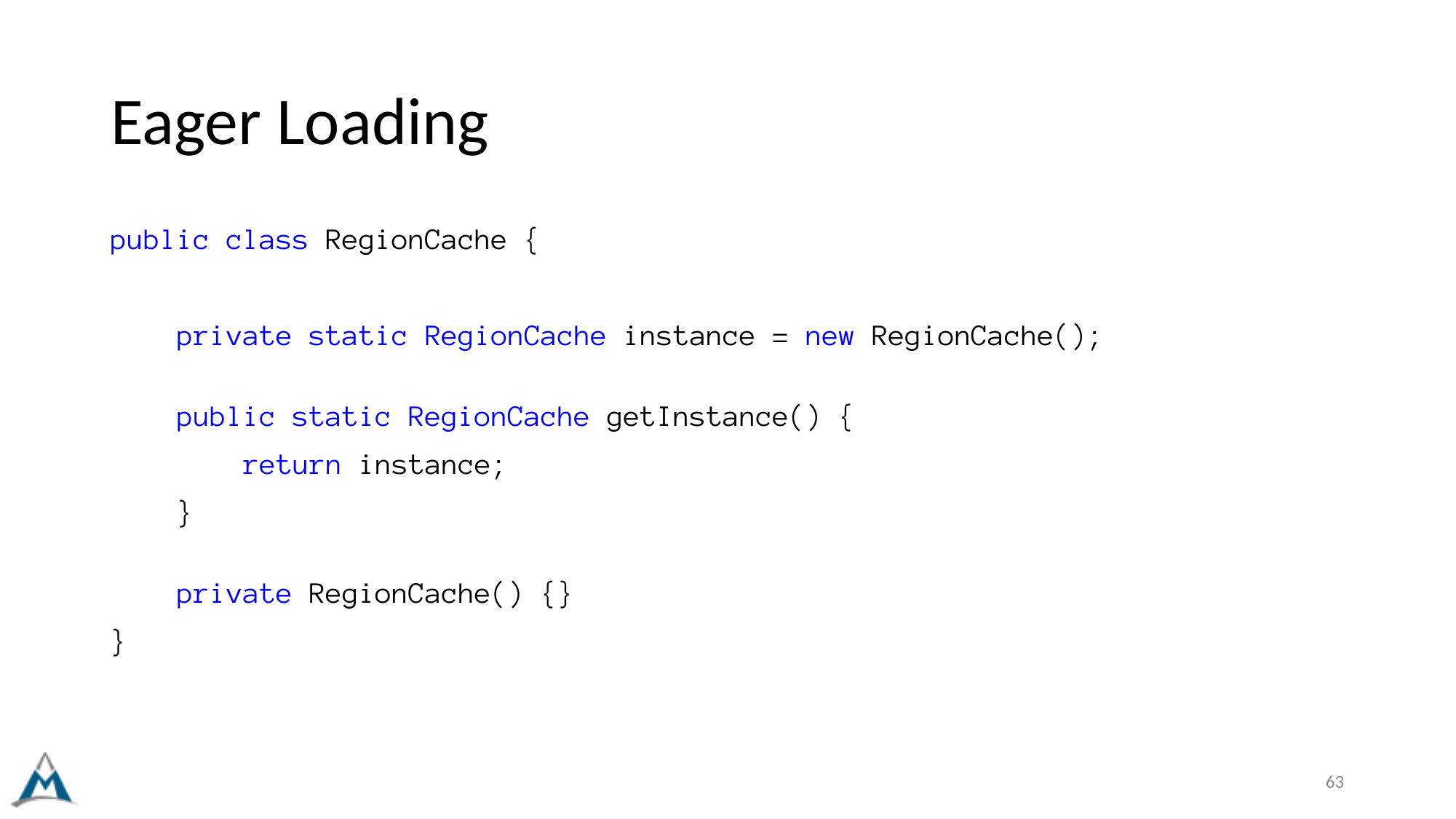

# Eager Loading
public class RegionCache {

    private static RegionCache instance = new RegionCache();
    public static RegionCache getInstance() {
        return instance;
    }
    private RegionCache() {}
}

63